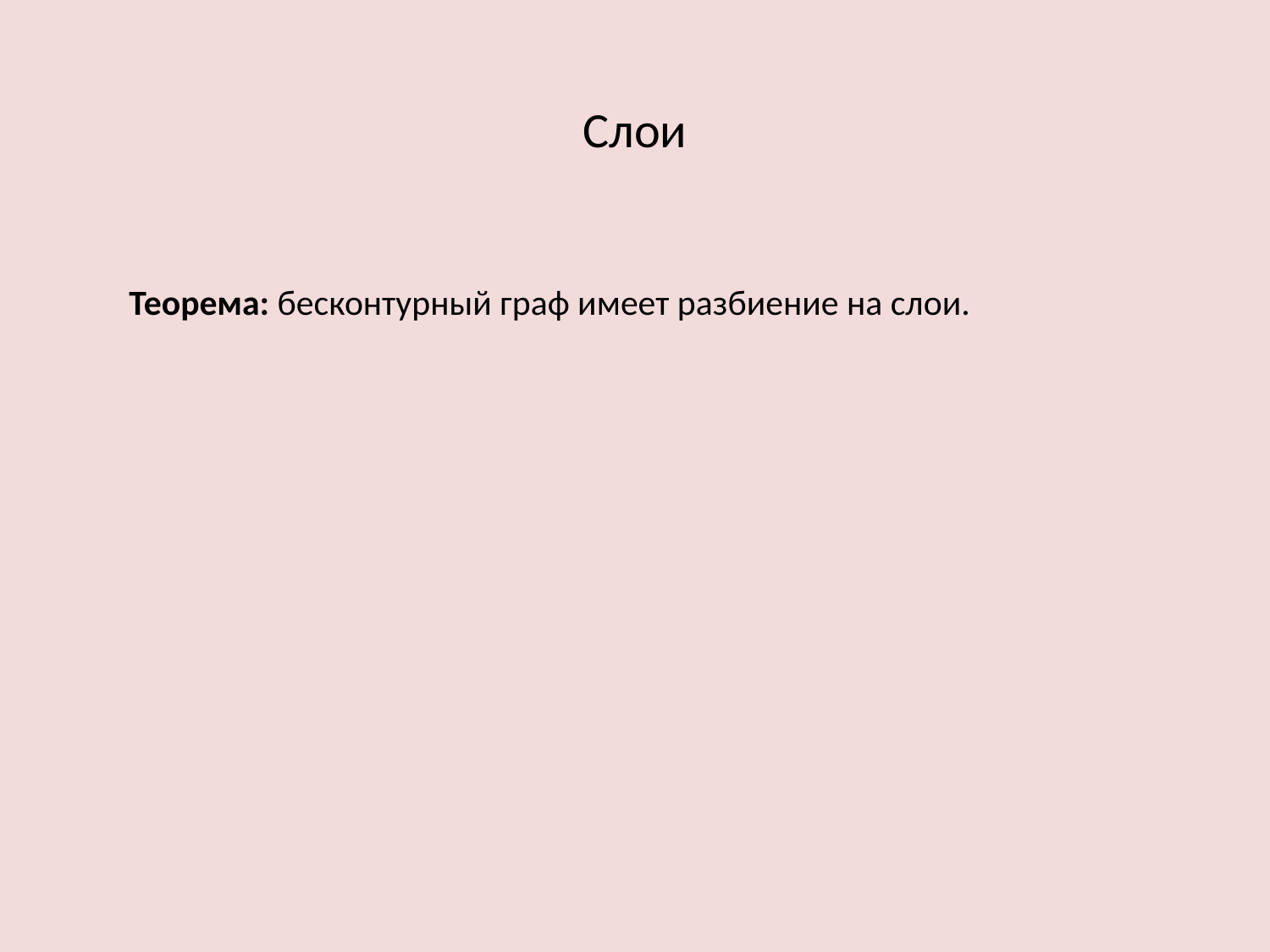

Слои
Теорема: бесконтурный граф имеет разбиение на слои.